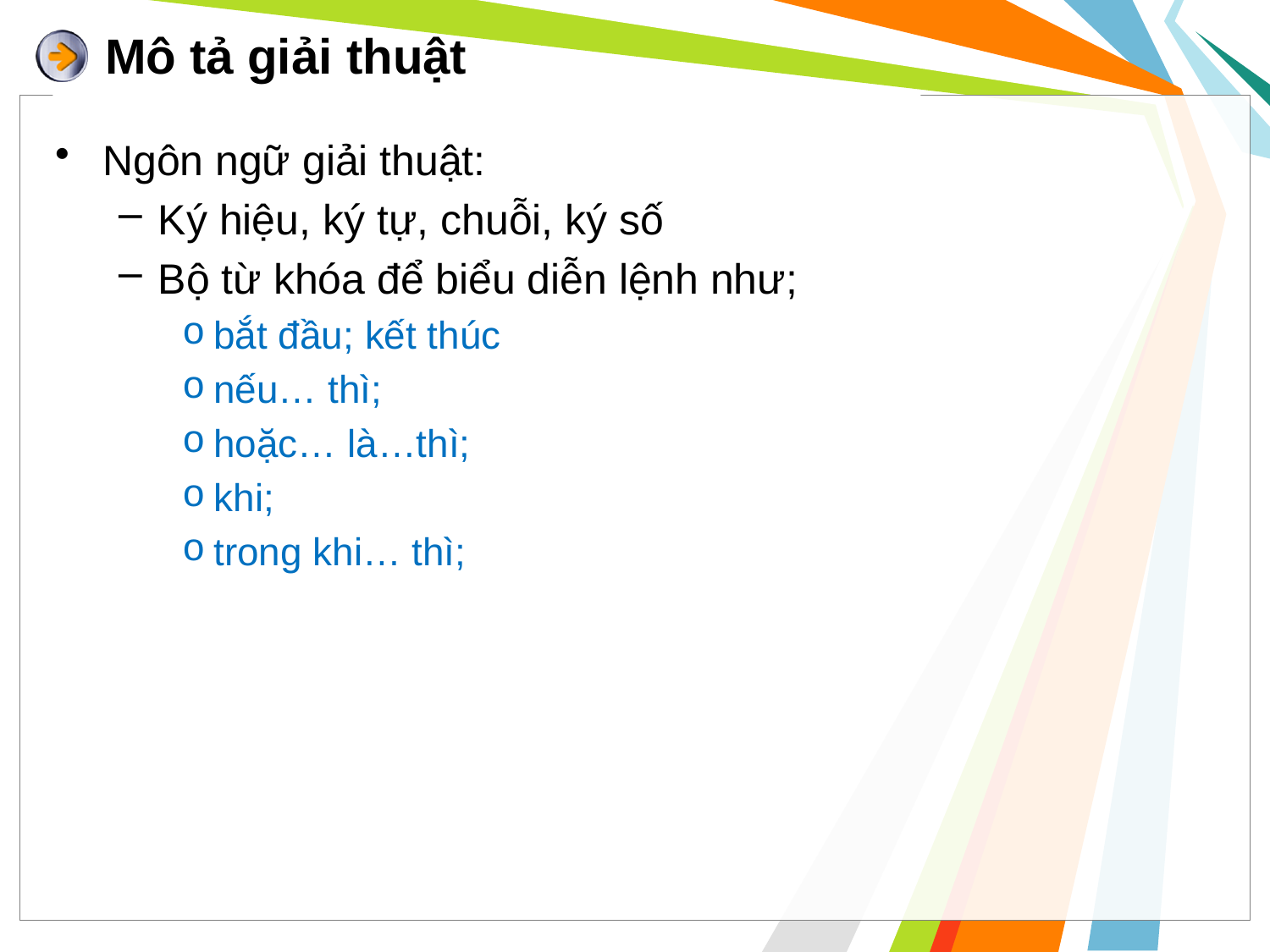

# Mô tả giải thuật
Ngôn ngữ giải thuật:
Ký hiệu, ký tự, chuỗi, ký số
Bộ từ khóa để biểu diễn lệnh như;
bắt đầu; kết thúc
nếu… thì;
hoặc… là…thì;
khi;
trong khi… thì;